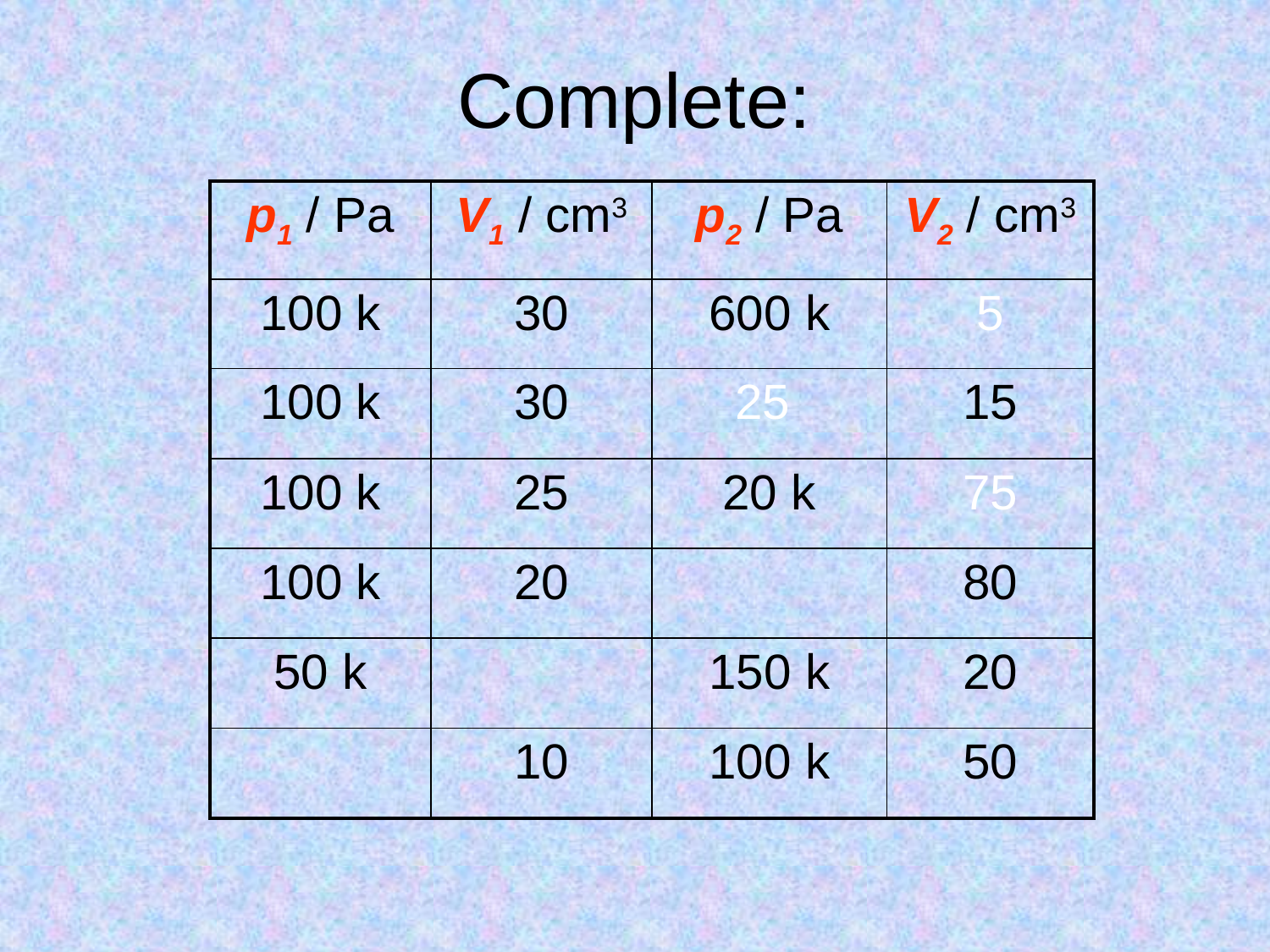

Complete:
| p1 / Pa | V1 / cm3 | p2 / Pa | V2 / cm3 |
| --- | --- | --- | --- |
| 100 k | 30 | 600 k | 5 |
| 100 k | 30 | 25 | 15 |
| 100 k | 25 | 20 k | 75 |
| 100 k | 20 |  | 80 |
| 50 k |  | 150 k | 20 |
|  | 10 | 100 k | 50 |